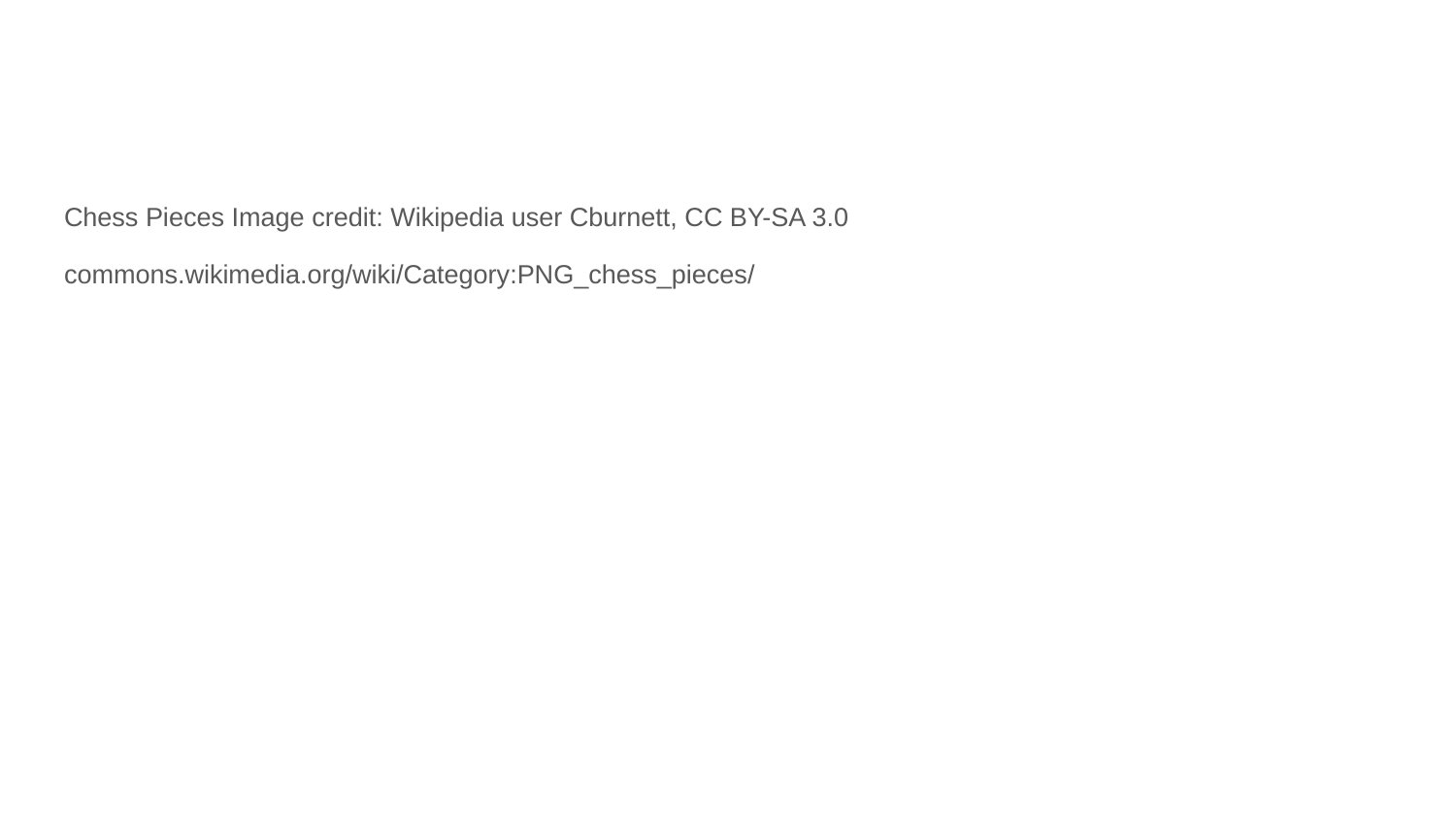

Chess Pieces Image credit: Wikipedia user Cburnett, CC BY-SA 3.0
commons.wikimedia.org/wiki/Category:PNG_chess_pieces/